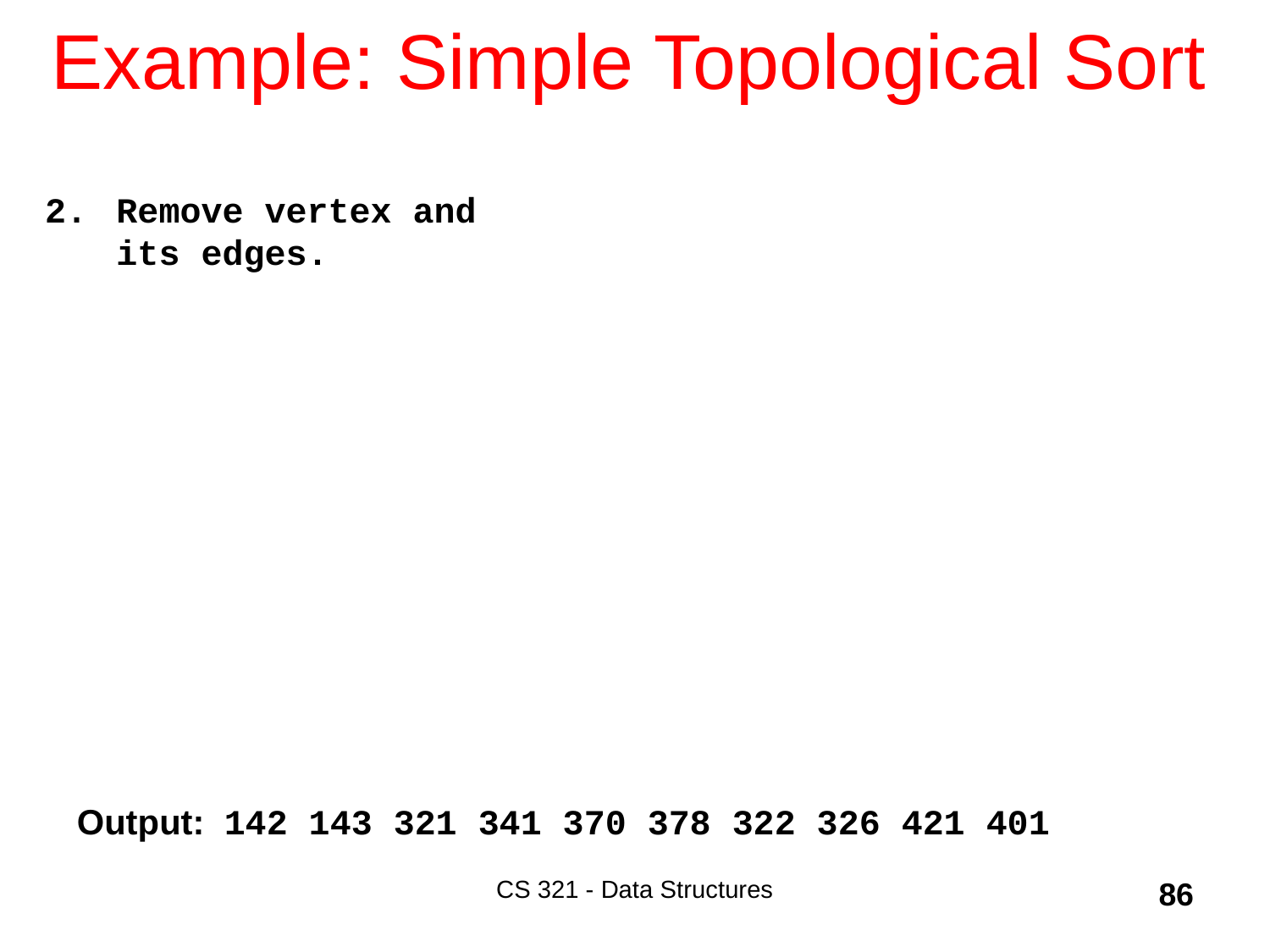

# Example: Simple Topological Sort
Remove vertex and its edges.
Output:
142 143 321 341 370 378 322 326 421 401
CS 321 - Data Structures
86